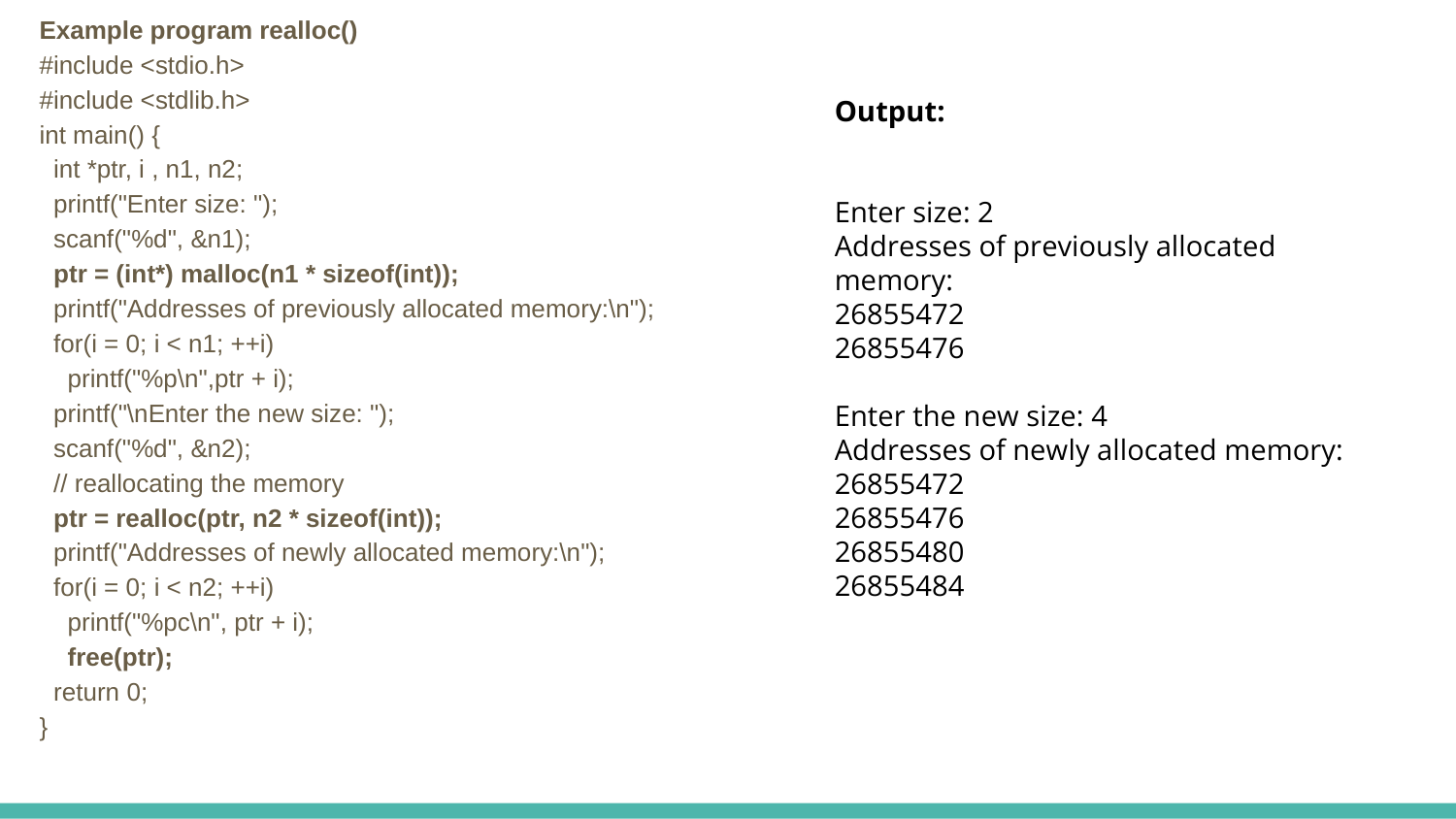

Example program realloc()
#include <stdio.h>
#include <stdlib.h>
int main() {
  int *ptr, i , n1, n2;
  printf("Enter size: ");
  scanf("%d", &n1);
  ptr = (int*) malloc(n1 * sizeof(int));
  printf("Addresses of previously allocated memory:\n");
  for(i = 0; i < n1; ++i)
    printf("%p\n",ptr + i);
  printf("\nEnter the new size: ");
  scanf("%d", &n2);
  // reallocating the memory
  ptr = realloc(ptr, n2 * sizeof(int));
  printf("Addresses of newly allocated memory:\n");
  for(i = 0; i < n2; ++i)
    printf("%pc\n", ptr + i);
    free(ptr);
  return 0;
}

Output:

Enter size: 2
Addresses of previously allocated memory:
26855472
26855476

Enter the new size: 4
Addresses of newly allocated memory:
26855472
26855476
26855480
26855484